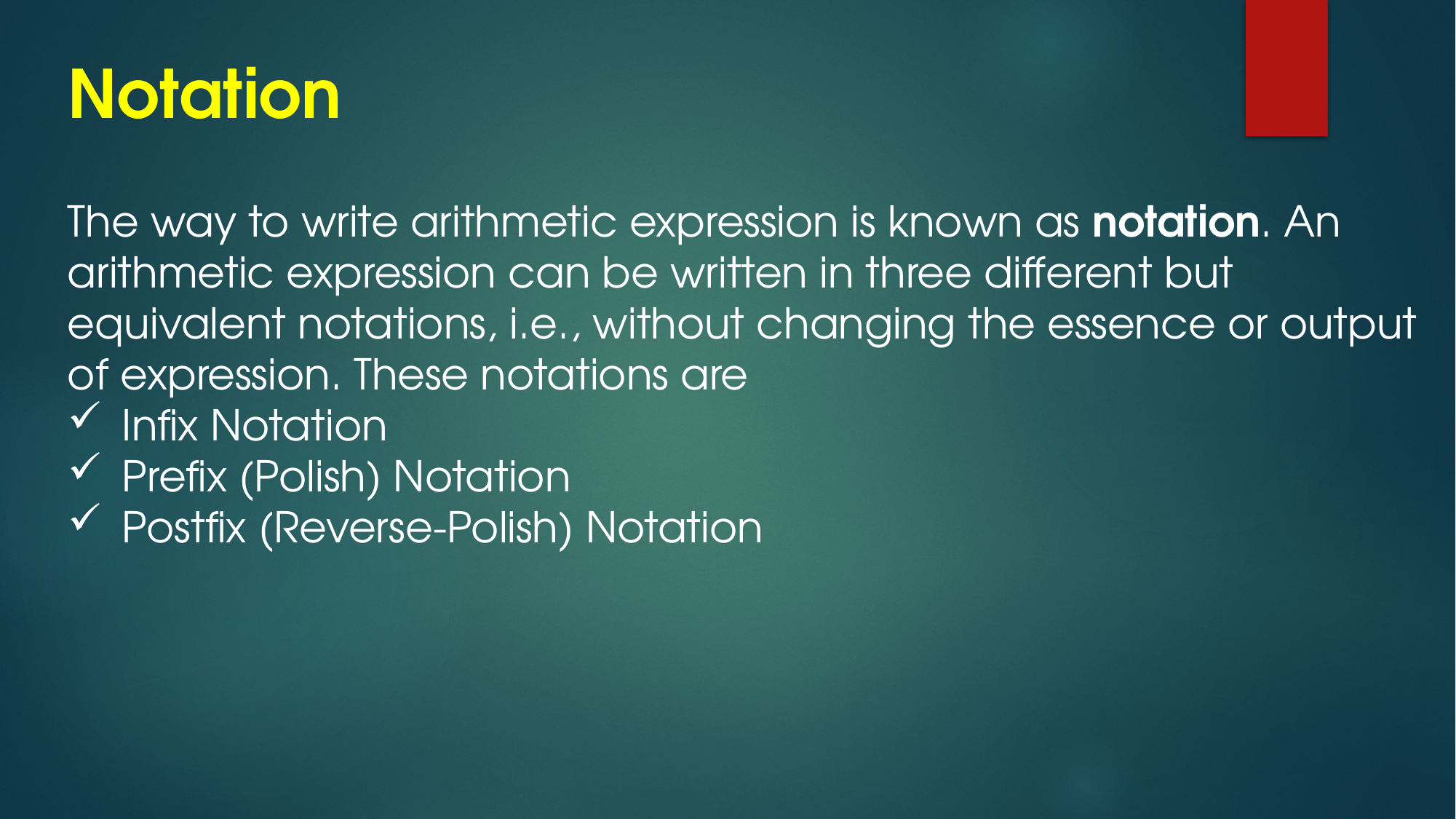

# Notation
The way to write arithmetic expression is known as notation. An arithmetic expression can be written in three different but equivalent notations, i.e., without changing the essence or output of expression. These notations are
Infix Notation
Prefix (Polish) Notation
Postfix (Reverse-Polish) Notation